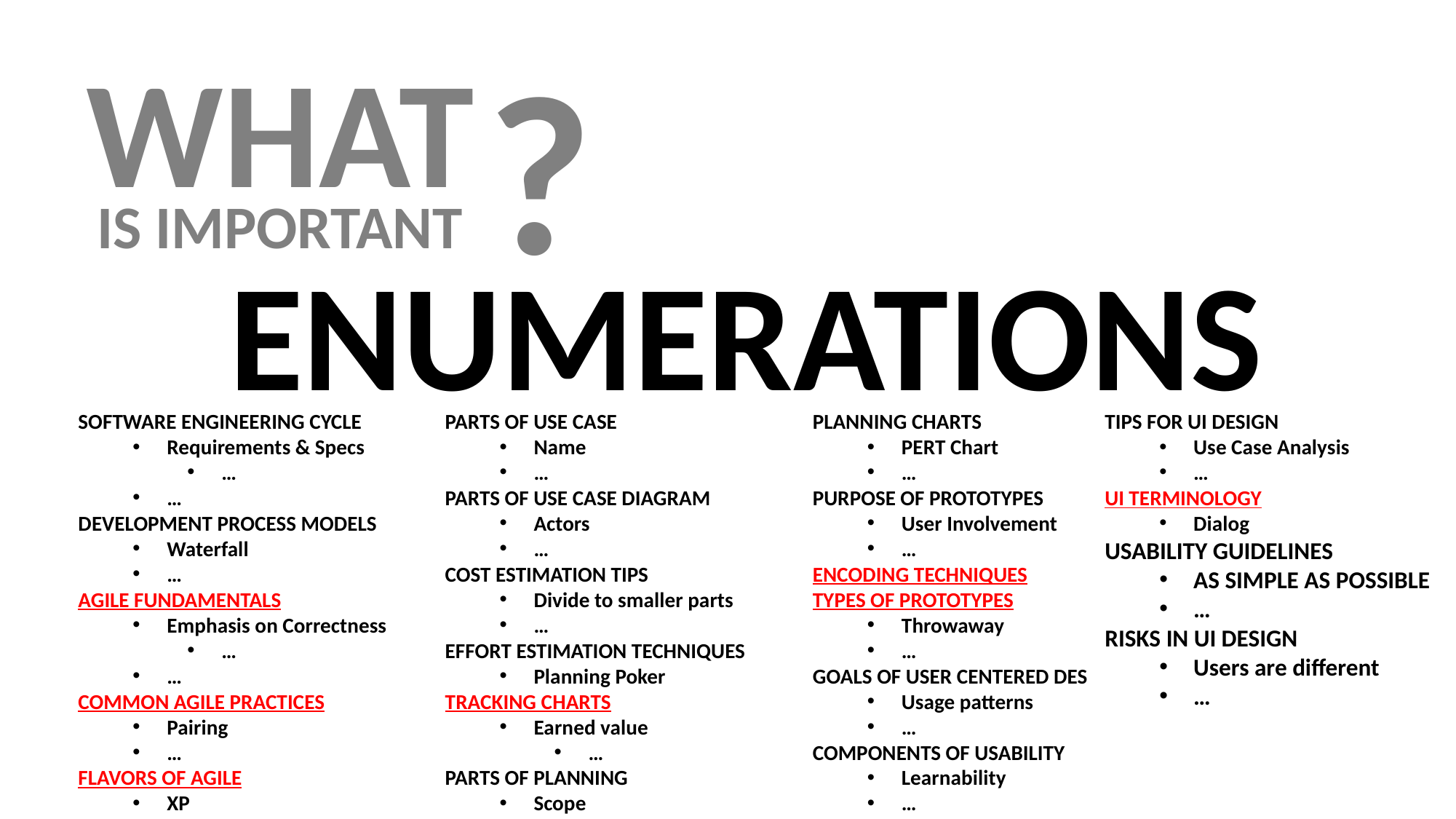

?
WHAT
IS IMPORTANT
ENUMERATIONS
SOFTWARE ENGINEERING CYCLE
Requirements & Specs
…
…
DEVELOPMENT PROCESS MODELS
Waterfall
…
AGILE FUNDAMENTALS
Emphasis on Correctness
…
…
COMMON AGILE PRACTICES
Pairing
…
FLAVORS OF AGILE
XP
PARTS OF USE CASE
Name
…
PARTS OF USE CASE DIAGRAM
Actors
…
COST ESTIMATION TIPS
Divide to smaller parts
…
EFFORT ESTIMATION TECHNIQUES
Planning Poker
TRACKING CHARTS
Earned value
…
PARTS OF PLANNING
Scope
PLANNING CHARTS
PERT Chart
…
PURPOSE OF PROTOTYPES
User Involvement
…
ENCODING TECHNIQUES
TYPES OF PROTOTYPES
Throwaway
…
GOALS OF USER CENTERED DES
Usage patterns
…
COMPONENTS OF USABILITY
Learnability
…
TIPS FOR UI DESIGN
Use Case Analysis
…
UI TERMINOLOGY
Dialog
USABILITY GUIDELINES
AS SIMPLE AS POSSIBLE
…
RISKS IN UI DESIGN
Users are different
…